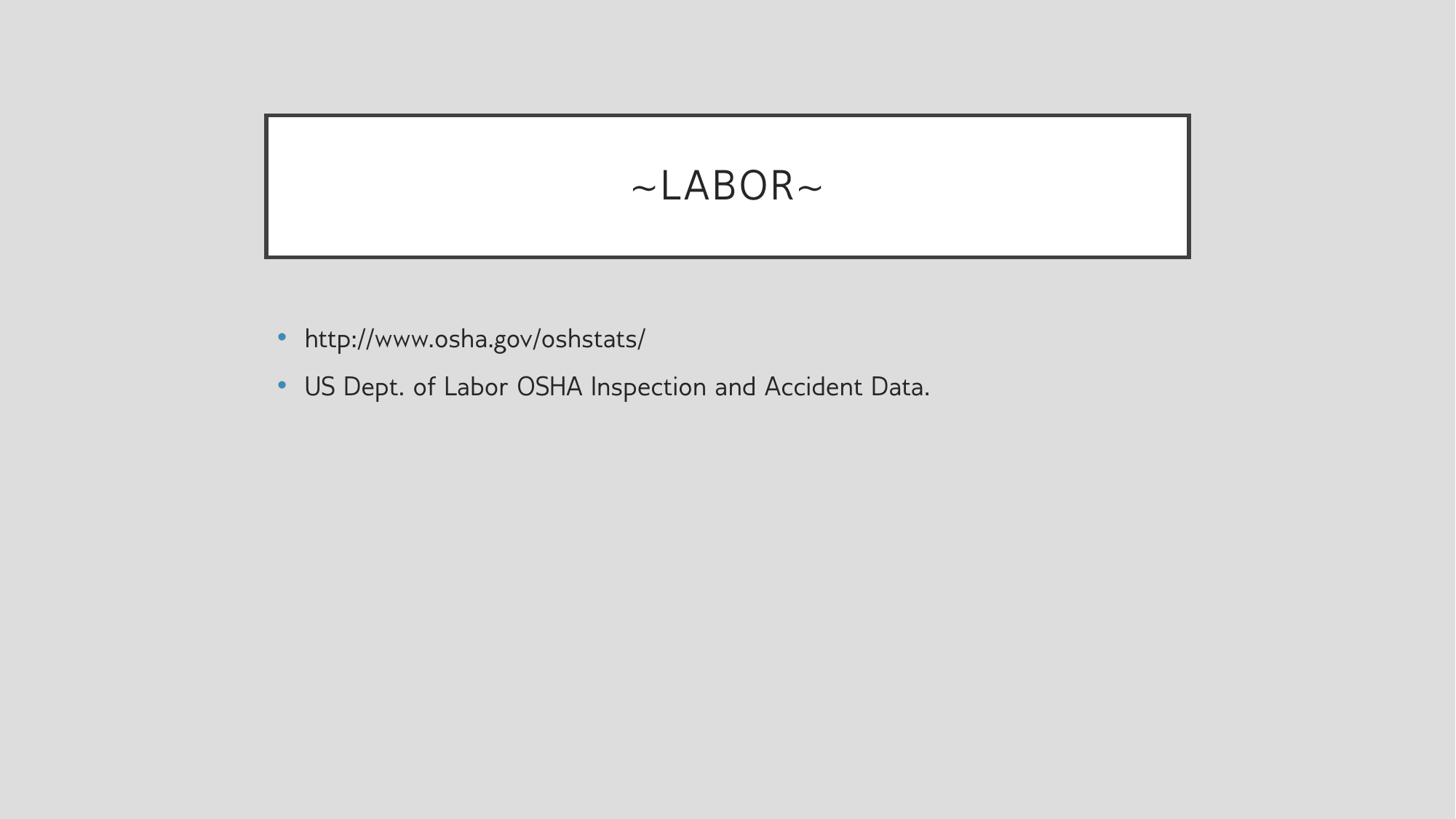

# ~labor~
http://www.osha.gov/oshstats/
US Dept. of Labor OSHA Inspection and Accident Data.